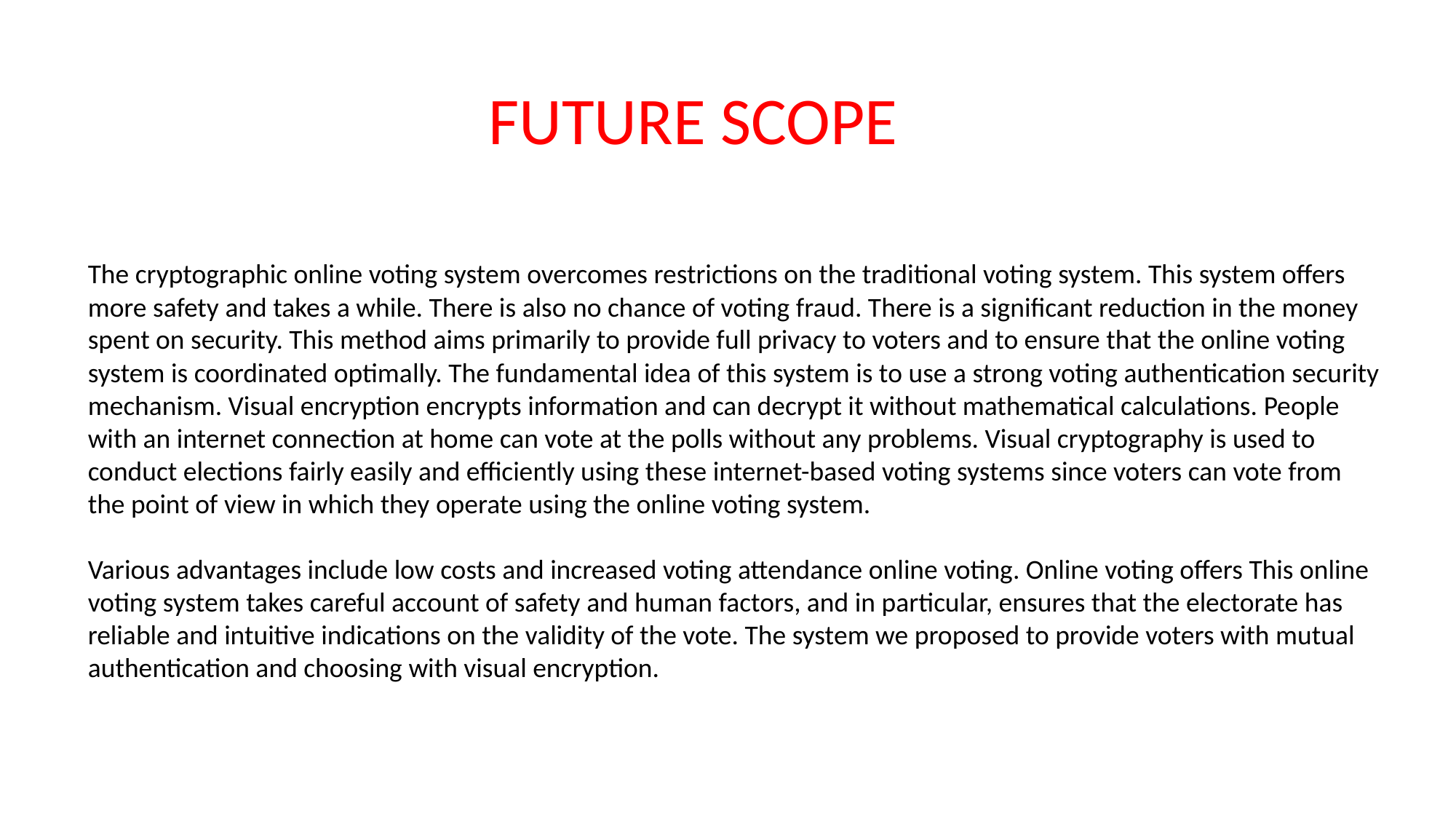

# FUTURE SCOPE
The cryptographic online voting system overcomes restrictions on the traditional voting system. This system offers more safety and takes a while. There is also no chance of voting fraud. There is a significant reduction in the money spent on security. This method aims primarily to provide full privacy to voters and to ensure that the online voting system is coordinated optimally. The fundamental idea of this system is to use a strong voting authentication security mechanism. Visual encryption encrypts information and can decrypt it without mathematical calculations. People with an internet connection at home can vote at the polls without any problems. Visual cryptography is used to conduct elections fairly easily and efficiently using these internet-based voting systems since voters can vote from the point of view in which they operate using the online voting system.

Various advantages include low costs and increased voting attendance online voting. Online voting offers This online voting system takes careful account of safety and human factors, and in particular, ensures that the electorate has reliable and intuitive indications on the validity of the vote. The system we proposed to provide voters with mutual authentication and choosing with visual encryption.